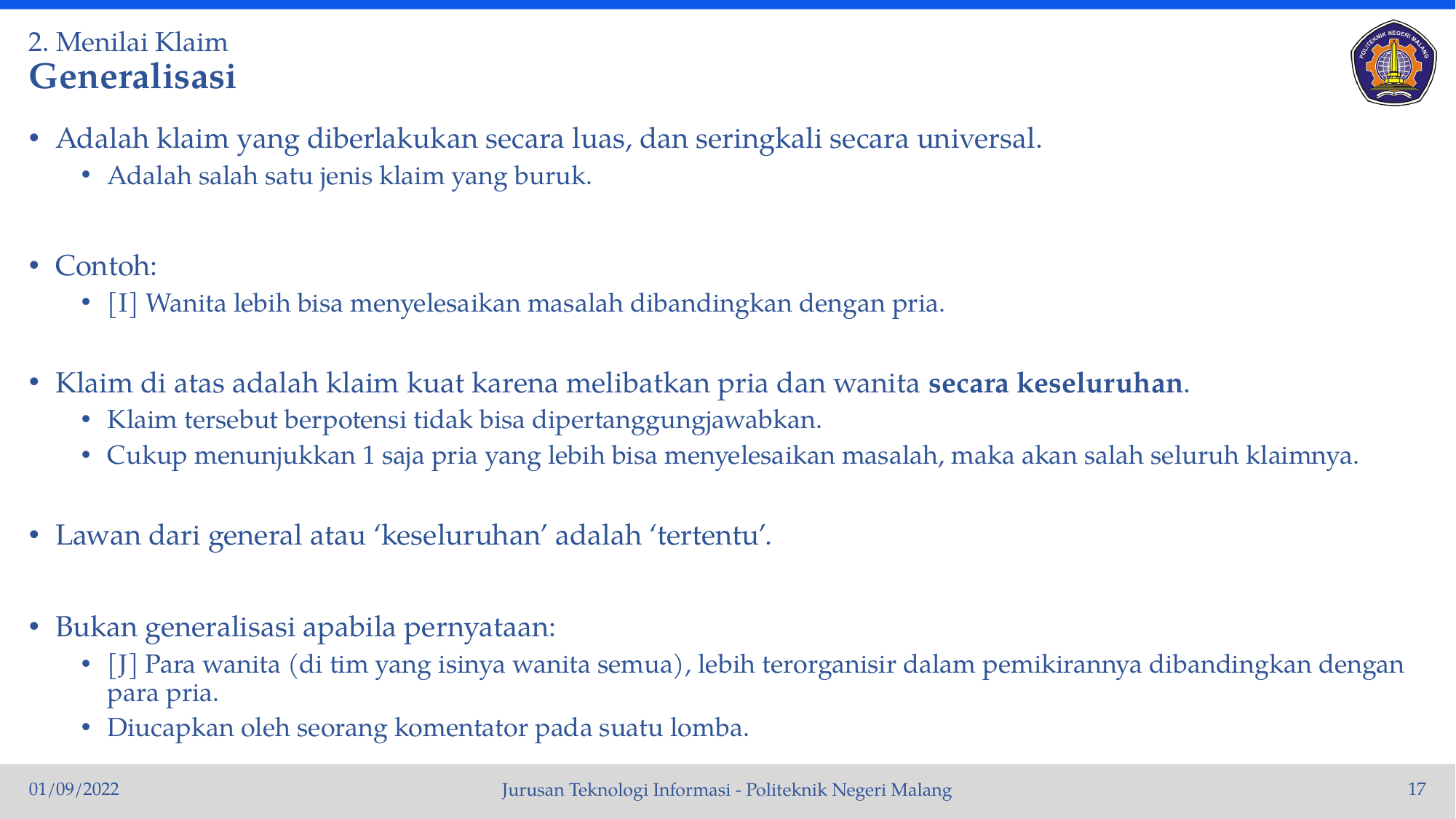

# 2. Menilai Klaim Generalisasi
Adalah klaim yang diberlakukan secara luas, dan seringkali secara universal.
Adalah salah satu jenis klaim yang buruk.

Contoh:
[I] Wanita lebih bisa menyelesaikan masalah dibandingkan dengan pria.

Klaim di atas adalah klaim kuat karena melibatkan pria dan wanita secara keseluruhan.
Klaim tersebut berpotensi tidak bisa dipertanggungjawabkan.
Cukup menunjukkan 1 saja pria yang lebih bisa menyelesaikan masalah, maka akan salah seluruh klaimnya.

Lawan dari general atau ‘keseluruhan’ adalah ‘tertentu’.

Bukan generalisasi apabila pernyataan:
[J] Para wanita (di tim yang isinya wanita semua), lebih terorganisir dalam pemikirannya dibandingkan dengan para pria.
Diucapkan oleh seorang komentator pada suatu lomba.
01/09/2022
17
Jurusan Teknologi Informasi - Politeknik Negeri Malang